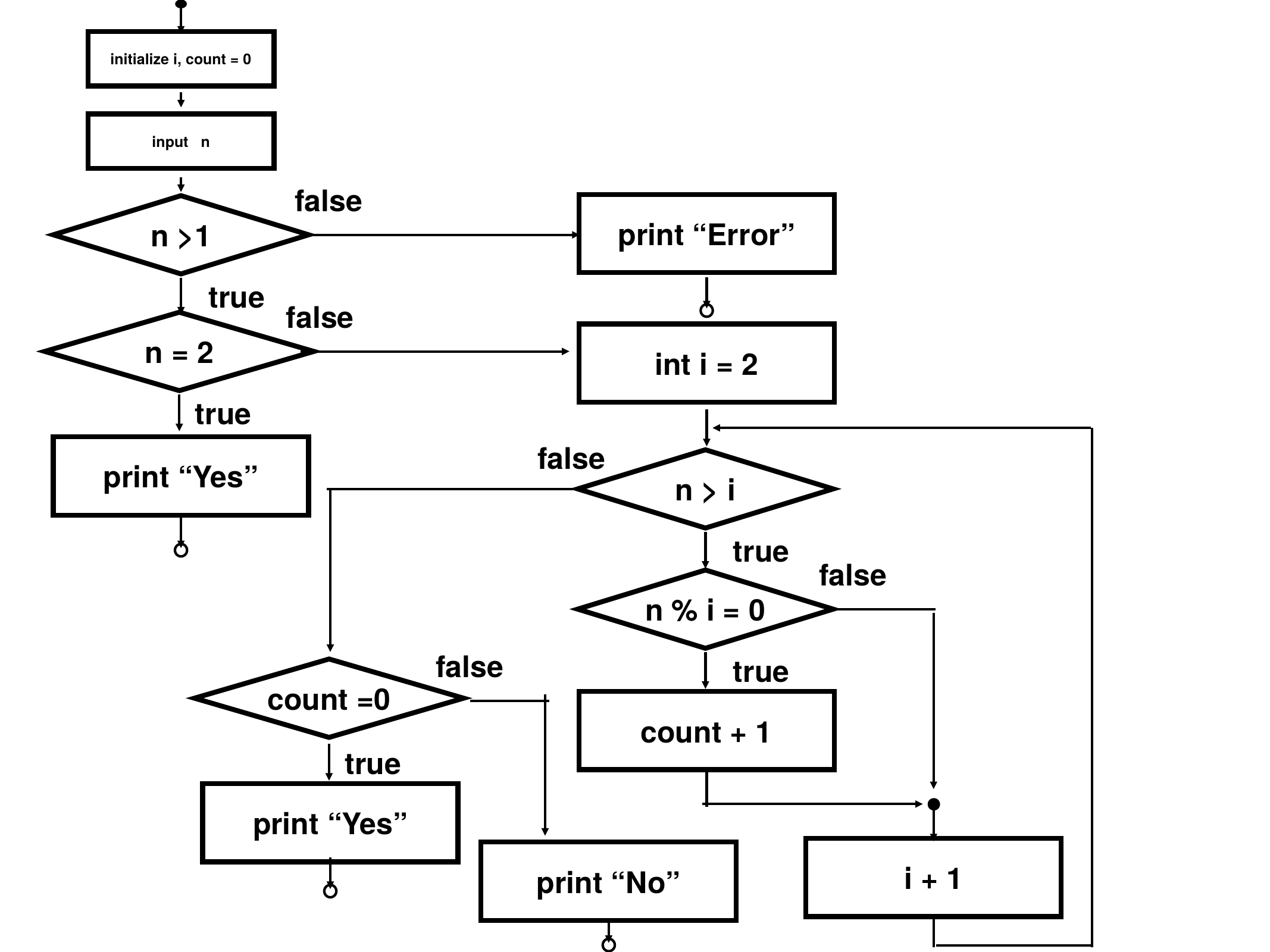

initialize i, count = 0

input   n
false

n >1

true

print “Error”

false

n = 2

true

int i = 2

false

print “Yes”

n > i

true

false

n % i = 0

true

false

count =0
true

count + 1

print “Yes”

i + 1

print “No”